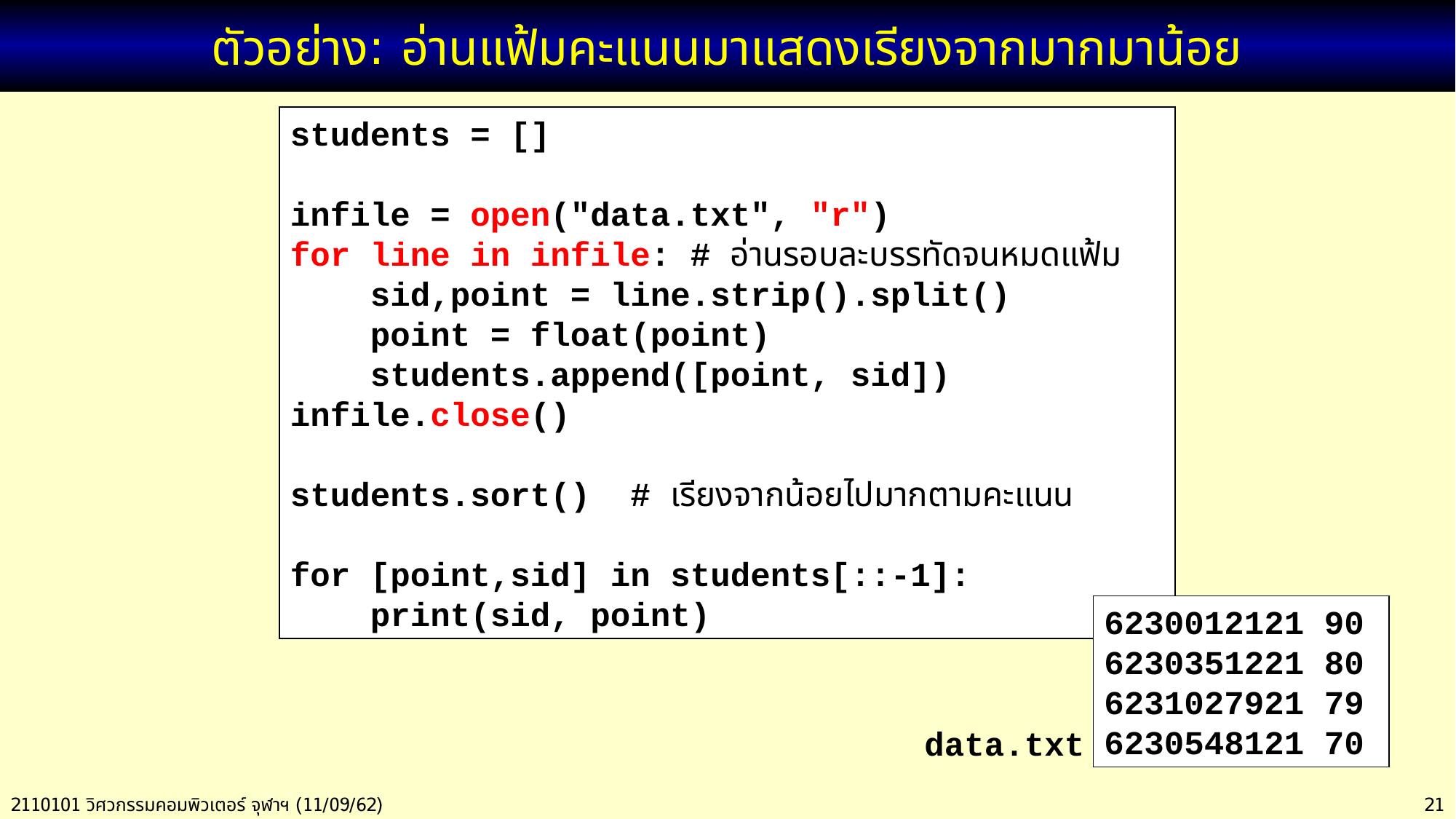

# ตัวอย่าง: อ่านแฟ้มคะแนนมาแสดงเรียงจากมากมาน้อย
students = []

infile = open("data.txt", "r")
for line in infile: # อ่านรอบละบรรทัดจนหมดแฟ้ม
    sid,point = line.strip().split()
    point = float(point)
    students.append([point, sid])
infile.close()

students.sort()  # เรียงจากน้อยไปมากตามคะแนน

for [point,sid] in students[::-1]:
    print(sid, point)
6230012121 90
6230351221 80
6231027921 79
6230548121 70
data.txt